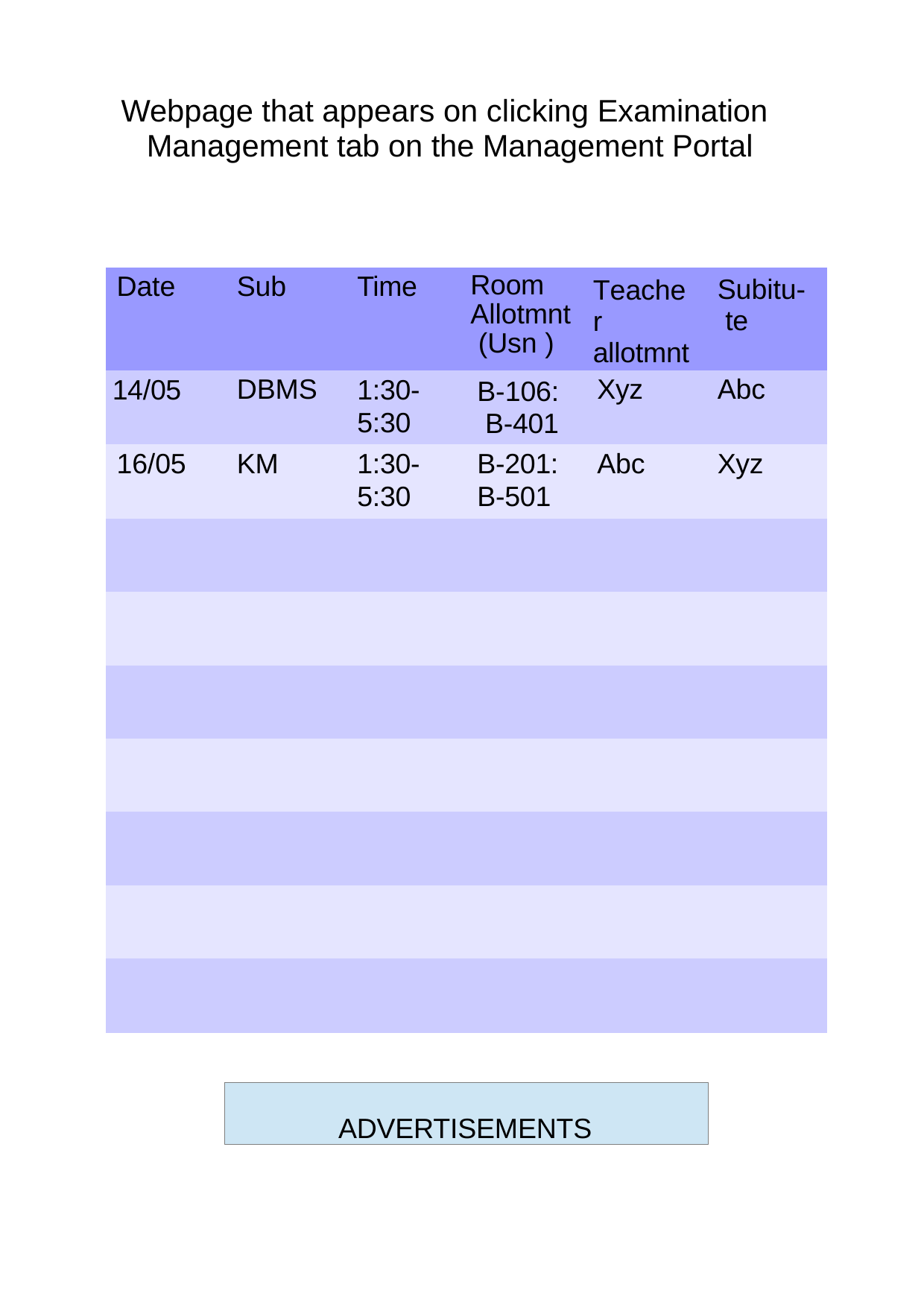

Webpage that appears on clicking Examination  Management tab on the Management Portal
| Date | Sub | Time | Room Allotmnt (Usn ) | Teacher allotmnt | Subitu- te |
| --- | --- | --- | --- | --- | --- |
| 14/05 | DBMS | 1:30- 5:30 | B-106: B-401 | Xyz | Abc |
| 16/05 | KM | 1:30- | B-201: | Abc | Xyz |
|  |  | 5:30 | B-501 |  |  |
|  |  |  |  |  |  |
|  |  |  |  |  |  |
|  |  |  |  |  |  |
|  |  |  |  |  |  |
|  |  |  |  |  |  |
|  |  |  |  |  |  |
|  |  |  |  |  |  |
ADVERTISEMENTS